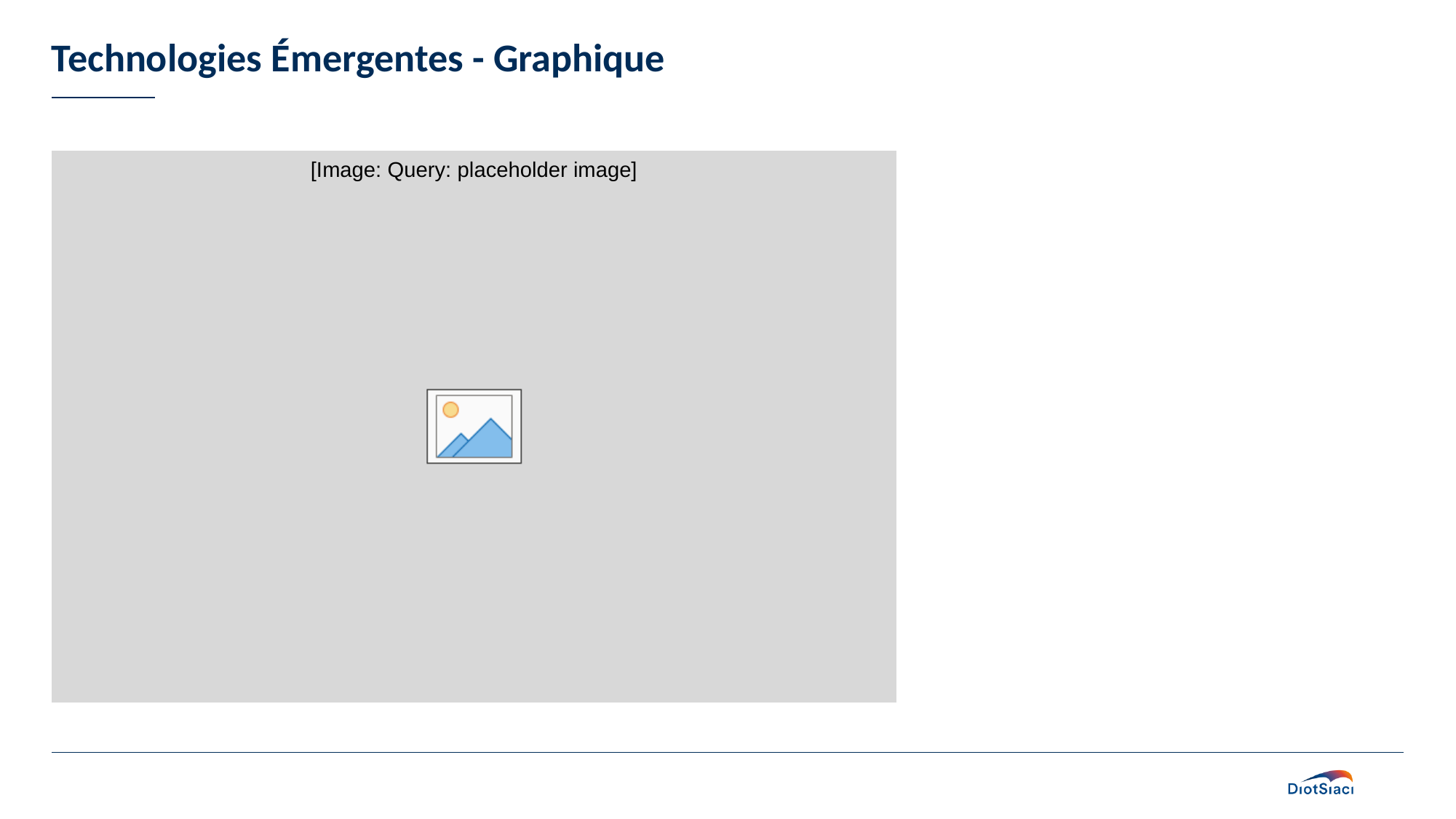

# Technologies Émergentes - Graphique

[Image: Query: placeholder image]